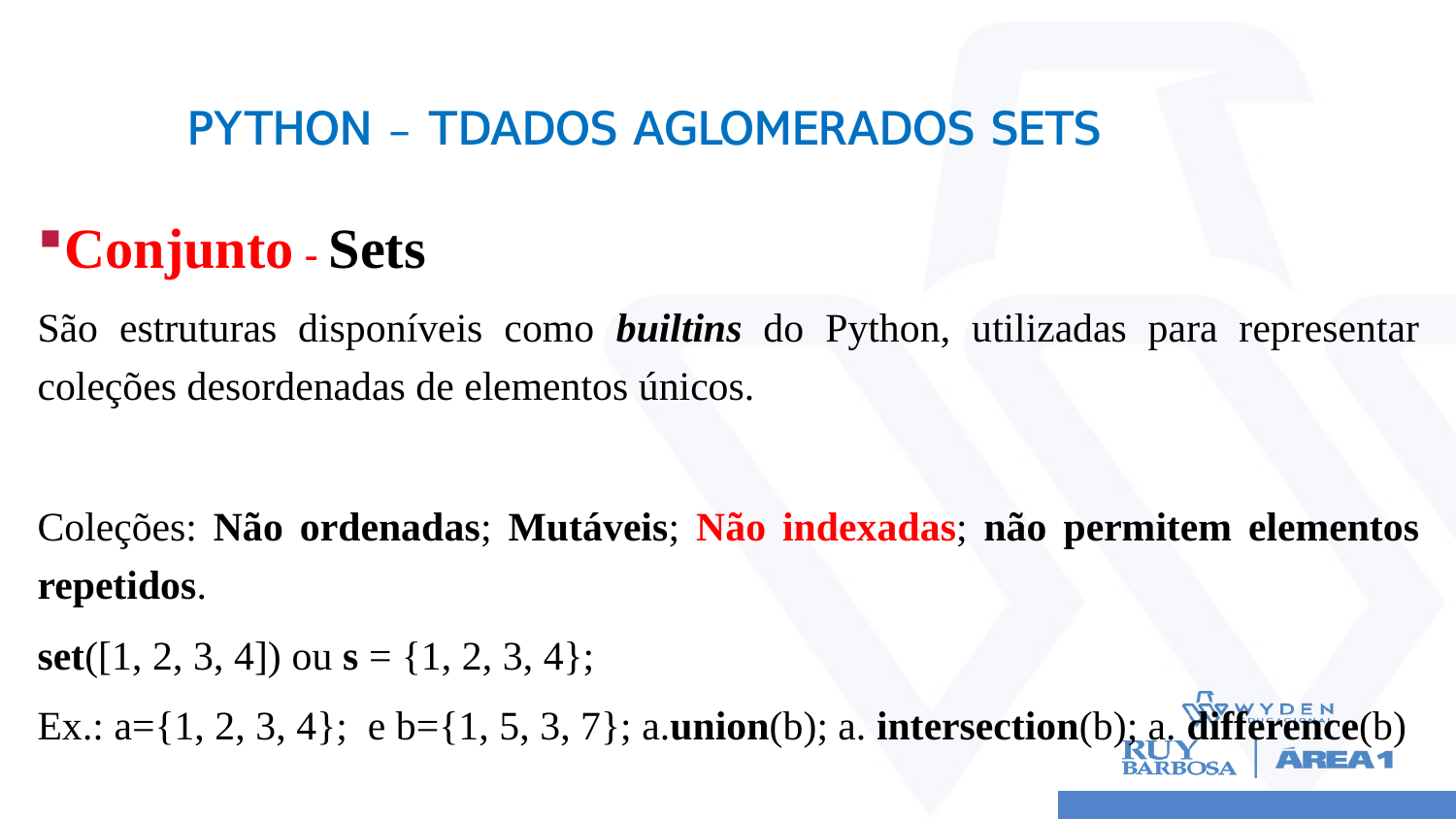

# Python – TDados Aglomerados SETs
Conjunto - Sets
São estruturas disponíveis como builtins do Python, utilizadas para representar coleções desordenadas de elementos únicos.

Coleções: Não ordenadas; Mutáveis; Não indexadas; não permitem elementos repetidos.
set([1, 2, 3, 4]) ou s = {1, 2, 3, 4};
Ex.: a={1, 2, 3, 4};  e b={1, 5, 3, 7}; a.union(b); a. intersection(b); a. difference(b)